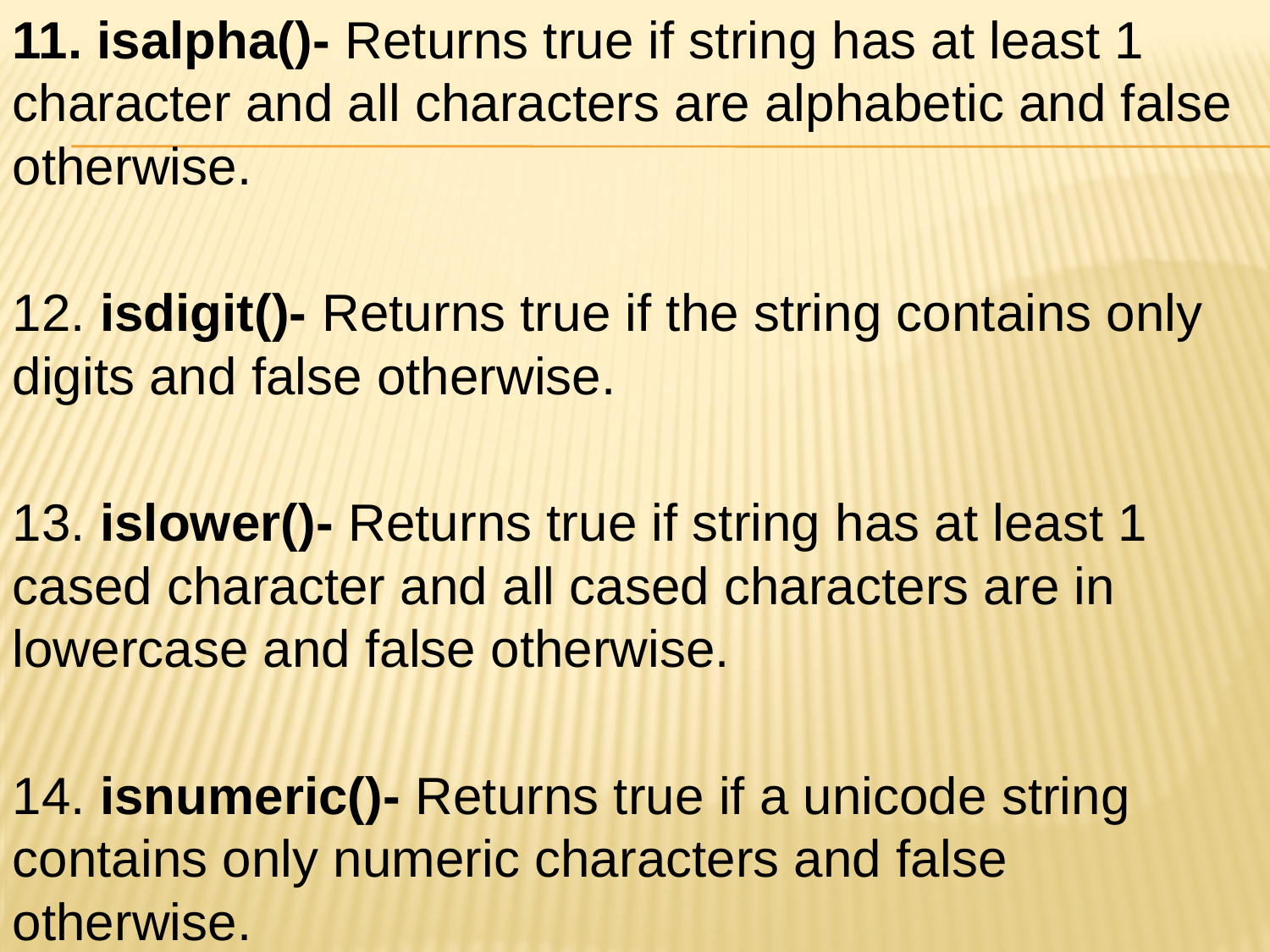

11. isalpha()- Returns true if string has at least 1 character and all characters are alphabetic and false otherwise.

12. isdigit()- Returns true if the string contains only digits and false otherwise.

13. islower()- Returns true if string has at least 1 cased character and all cased characters are in lowercase and false otherwise.

14. isnumeric()- Returns true if a unicode string contains only numeric characters and false otherwise.